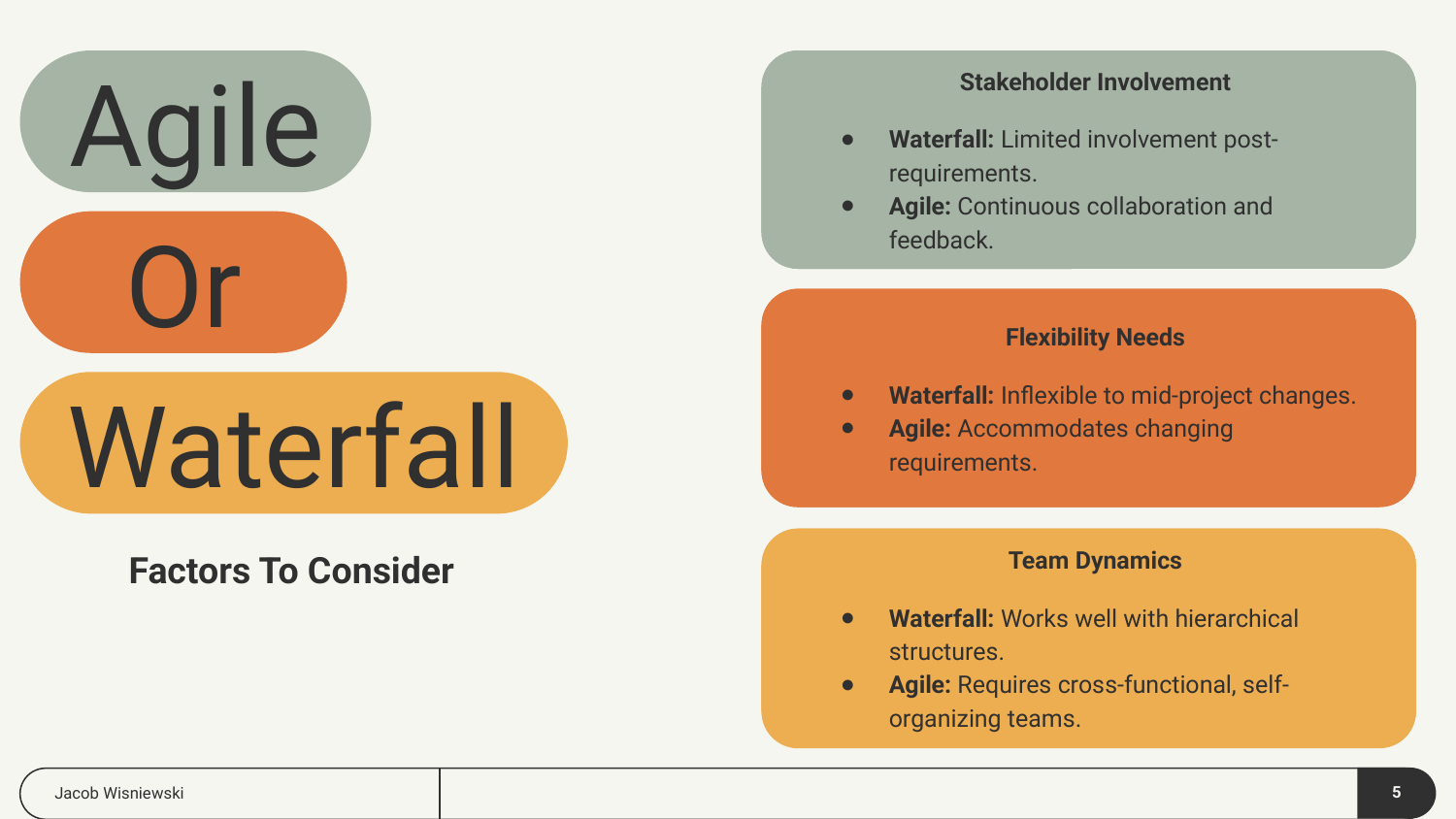

Agile

Stakeholder Involvement
Waterfall: Limited involvement post-requirements.
Agile: Continuous collaboration and feedback.
Or

Flexibility Needs
Waterfall: Inflexible to mid-project changes.
Agile: Accommodates changing requirements.
Waterfall

Team Dynamics
Waterfall: Works well with hierarchical structures.
Agile: Requires cross-functional, self-organizing teams.
Factors To Consider
5
Jacob Wisniewski